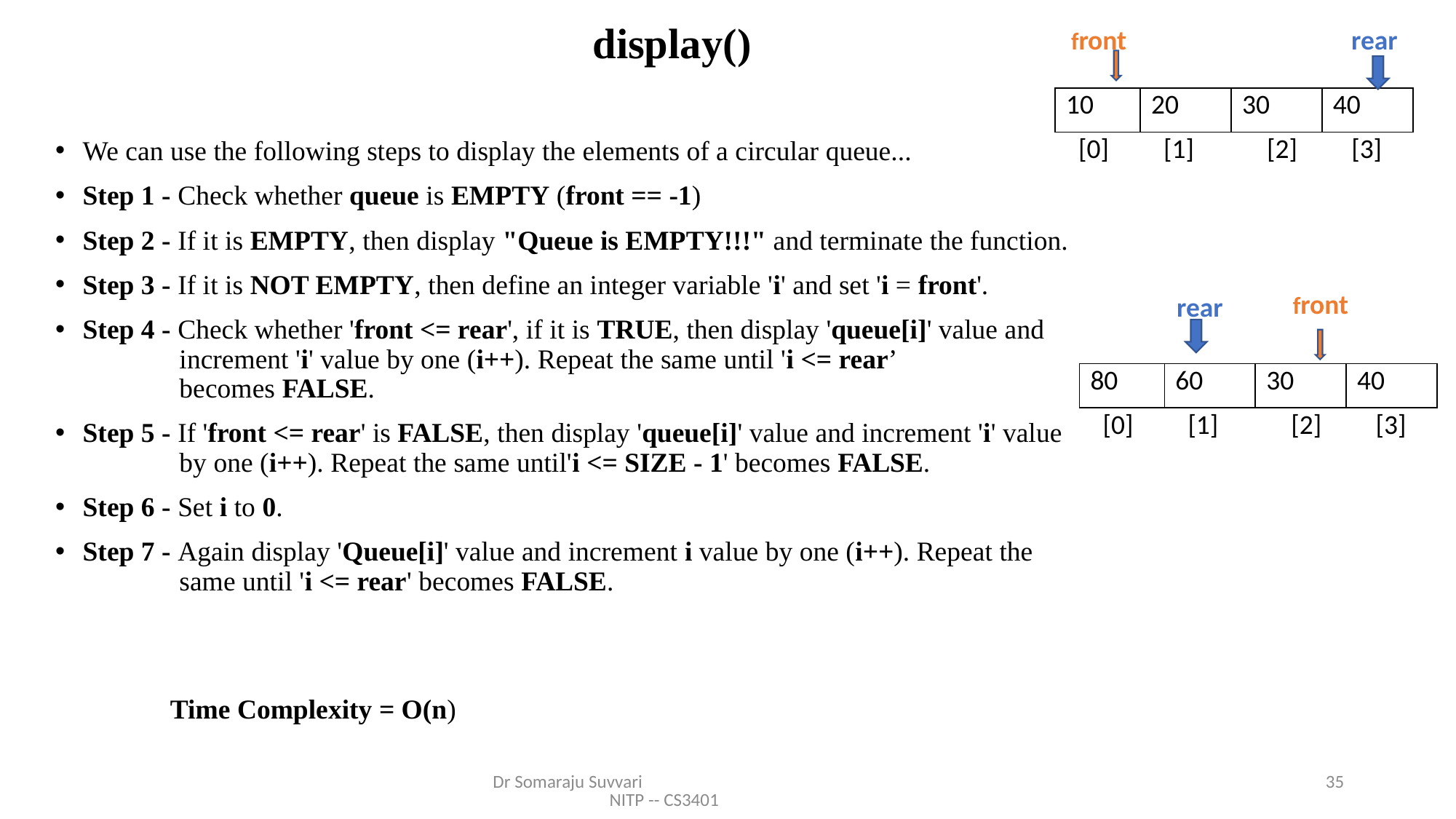

# display()
front
rear

| 10 | 20 | 30 | 40 |
| --- | --- | --- | --- |
| [0] | [1] | [2] | [3] |
We can use the following steps to display the elements of a circular queue...
Step 1 - Check whether queue is EMPTY (front == -1)
Step 2 - If it is EMPTY, then display "Queue is EMPTY!!!" and terminate the function.
Step 3 - If it is NOT EMPTY, then define an integer variable 'i' and set 'i = front'.
Step 4 - Check whether 'front <= rear', if it is TRUE, then display 'queue[i]' value and
              increment 'i' value by one (i++). Repeat the same until 'i <= rear’
              becomes FALSE.
Step 5 - If 'front <= rear' is FALSE, then display 'queue[i]' value and increment 'i' value
              by one (i++). Repeat the same until'i <= SIZE - 1' becomes FALSE.
Step 6 - Set i to 0.
Step 7 - Again display 'Queue[i]' value and increment i value by one (i++). Repeat the
              same until 'i <= rear' becomes FALSE.
front
rear

| 80 | 60 | 30 | 40 |
| --- | --- | --- | --- |
| [0] | [1] | [2] | [3] |
Time Complexity = O(n)
Dr Somaraju Suvvari                                                                                                        NITP -- CS3401
35